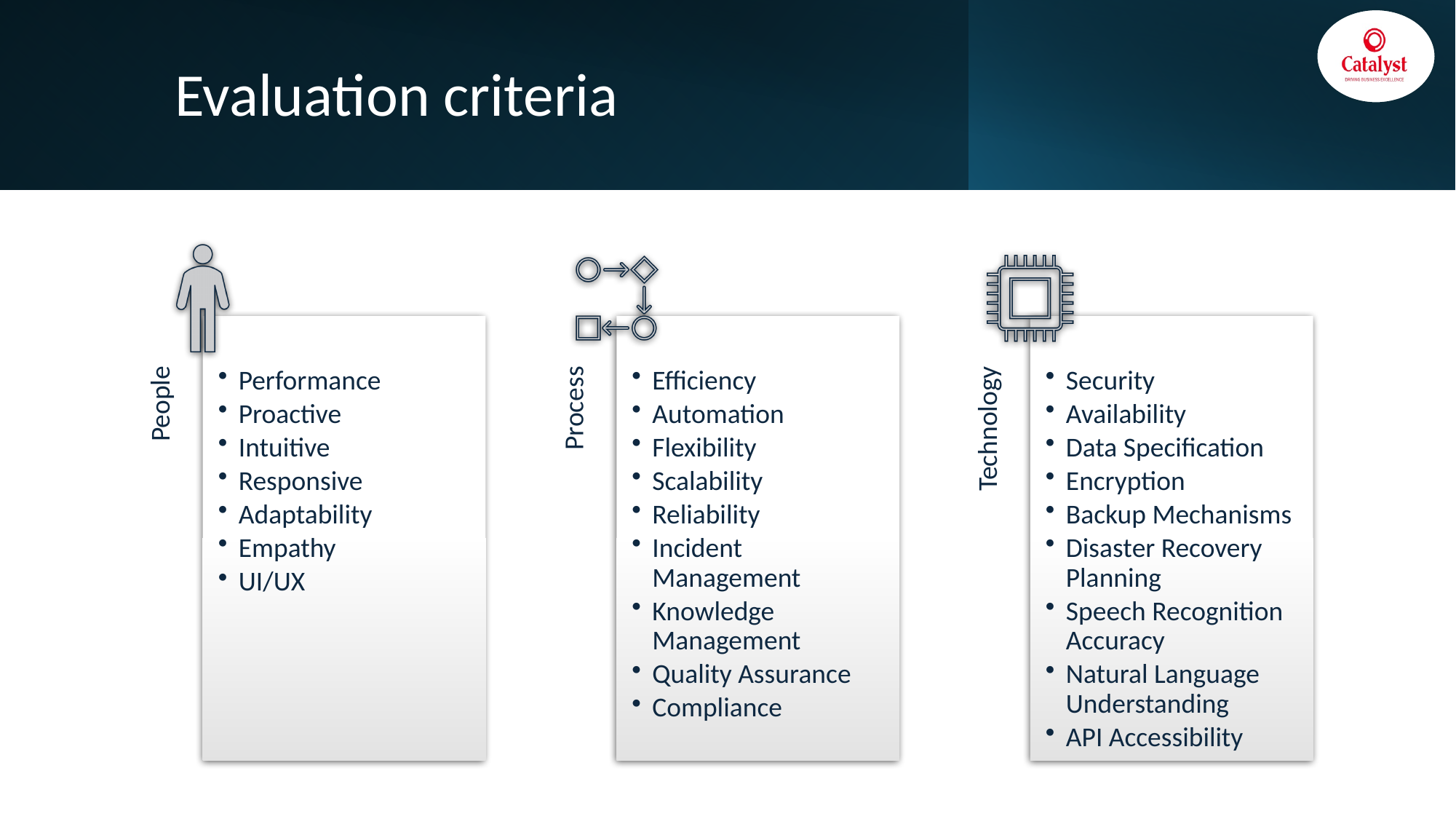

# Evaluation criteria
People
Performance
Proactive
Intuitive
Responsive
Adaptability
Empathy
UI/UX
Process
Efficiency
Automation
Flexibility
Scalability
Reliability
Incident Management
Knowledge Management
Quality Assurance
Compliance

Technology
Security
Availability
Data Specification
Encryption
Backup Mechanisms
Disaster Recovery Planning
Speech Recognition Accuracy
Natural Language Understanding
API Accessibility